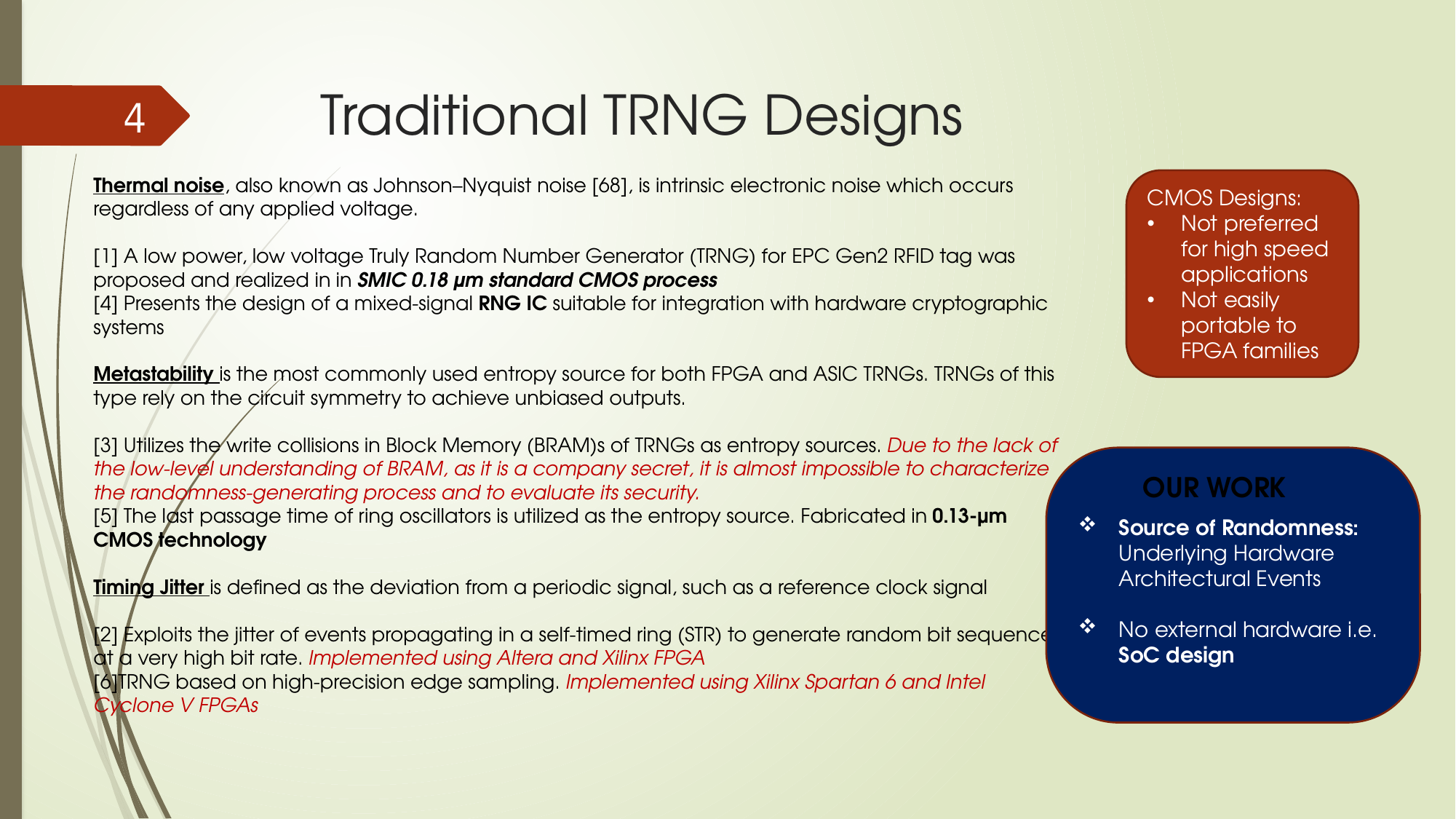

# Traditional TRNG Designs
4
Thermal noise, also known as Johnson–Nyquist noise [68], is intrinsic electronic noise which occurs regardless of any applied voltage.

[1] A low power, low voltage Truly Random Number Generator (TRNG) for EPC Gen2 RFID tag was proposed and realized in in SMIC 0.18 µm standard CMOS process
[4] Presents the design of a mixed-signal RNG IC suitable for integration with hardware cryptographic systems

Metastability is the most commonly used entropy source for both FPGA and ASIC TRNGs. TRNGs of this type rely on the circuit symmetry to achieve unbiased outputs.

[3] Utilizes the write collisions in Block Memory (BRAM)s of TRNGs as entropy sources. Due to the lack of the low-level understanding of BRAM, as it is a company secret, it is almost impossible to characterize the randomness-generating process and to evaluate its security.
[5] The last passage time of ring oscillators is utilized as the entropy source. Fabricated in 0.13-μm CMOS technology

Timing Jitter is deﬁned as the deviation from a periodic signal, such as a reference clock signal

[2] Exploits the jitter of events propagating in a self-timed ring (STR) to generate random bit sequences at a very high bit rate. Implemented using Altera and Xilinx FPGA
[6]TRNG based on high-precision edge sampling. Implemented using Xilinx Spartan 6 and Intel Cyclone V FPGAs

CMOS Designs:
Not preferred for high speed applications
Not easily portable to FPGA families

Source of Randomness: Underlying Hardware Architectural Events

No external hardware i.e. SoC design

OUR WORK